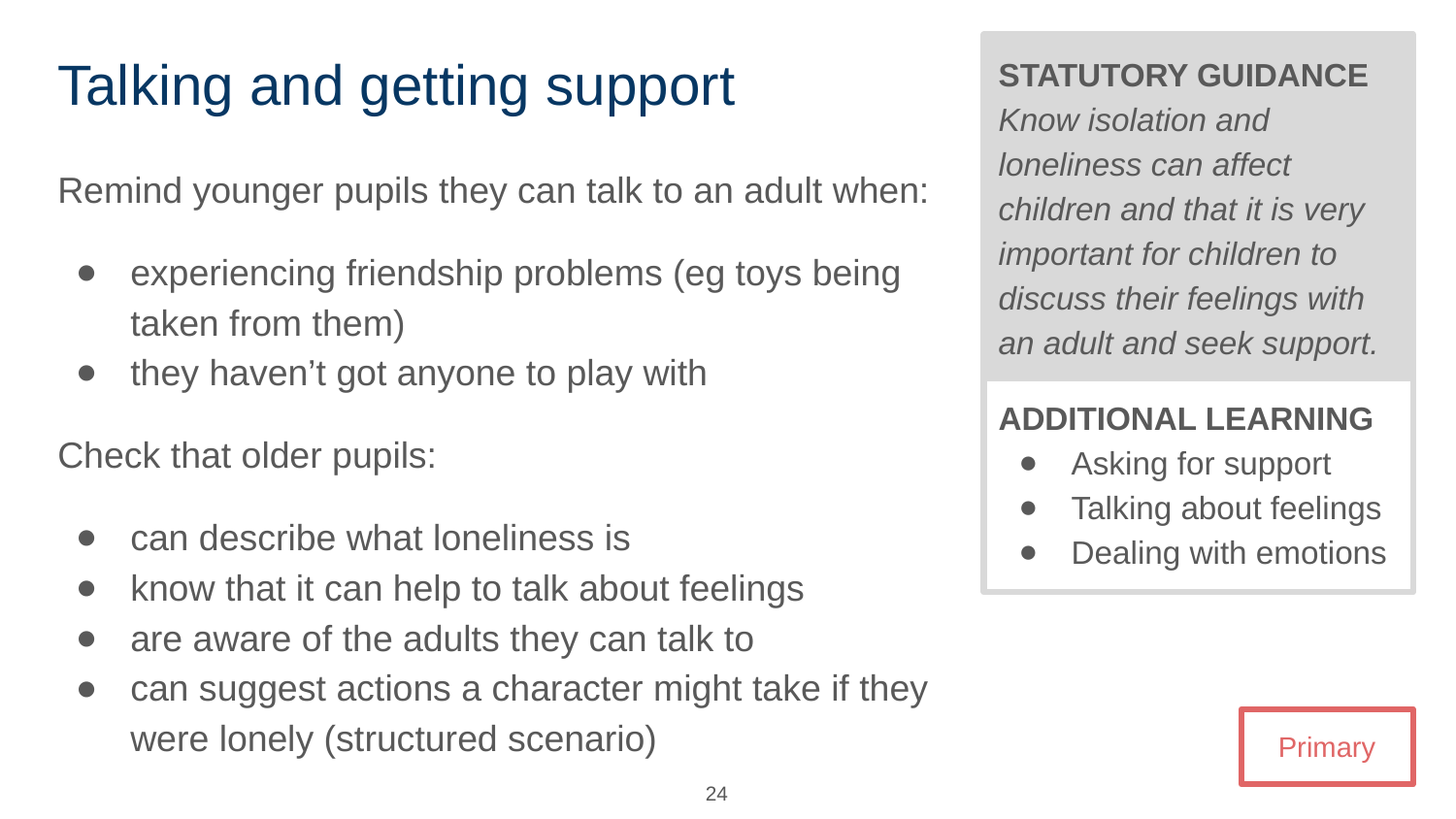

# Talking and getting support

STATUTORY GUIDANCE
Know isolation and loneliness can affect children and that it is very important for children to discuss their feelings with an adult and seek support.
Remind younger pupils they can talk to an adult when:
experiencing friendship problems (eg toys being taken from them)
they haven’t got anyone to play with
Check that older pupils:
can describe what loneliness is
know that it can help to talk about feelings
are aware of the adults they can talk to
can suggest actions a character might take if they were lonely (structured scenario)

ADDITIONAL LEARNING
Asking for support
Talking about feelings
Dealing with emotions
Primary
24